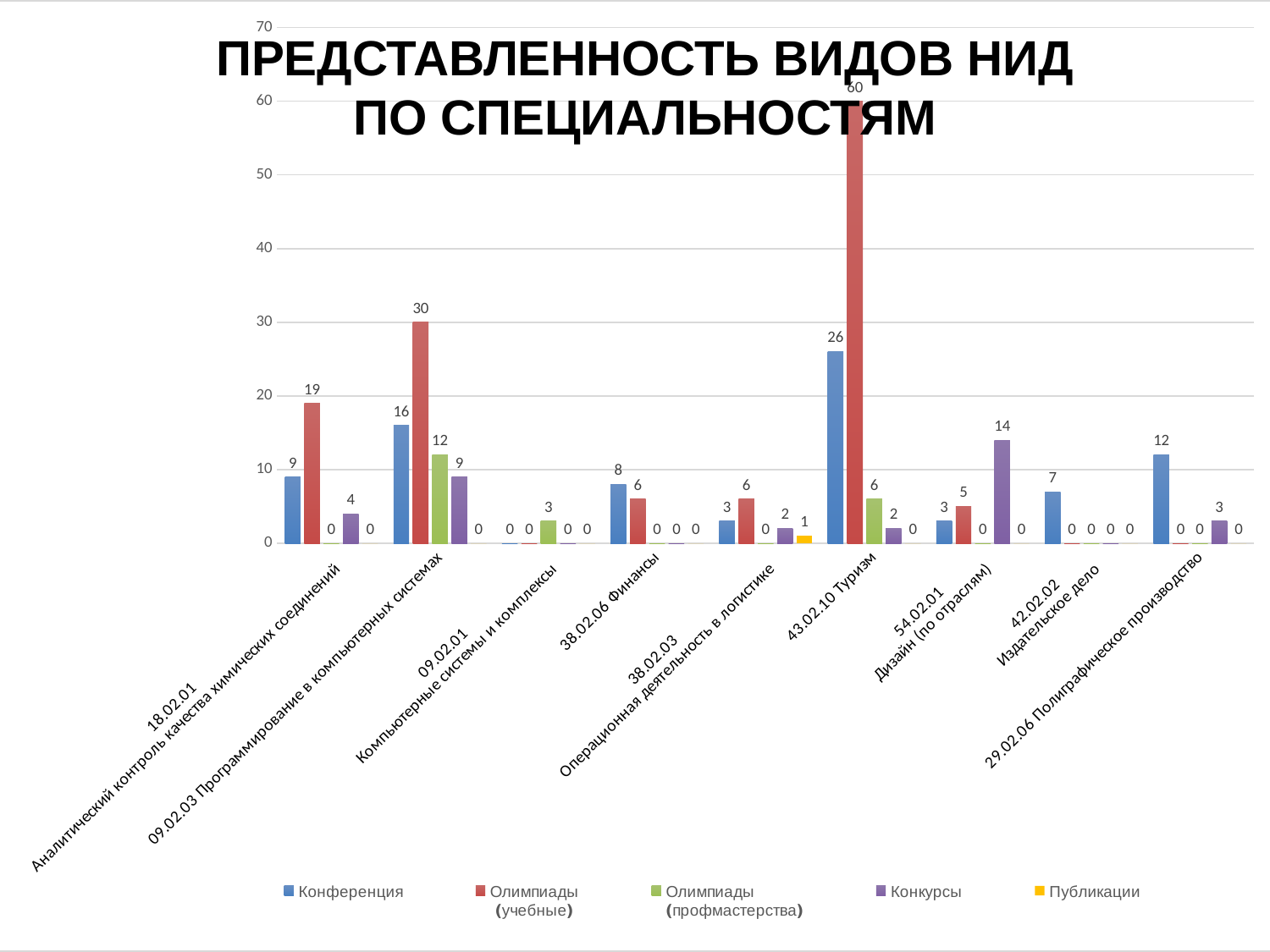

### Chart:

| Category | Конференция | Олимпиады
 (учебные) | Олимпиады
(профмастерства) | Конкурсы | Публикации |
|---|---|---|---|---|---|
| 18.02.01
Аналитический контроль качества химических соединений | 9.0 | 19.0 | 0.0 | 4.0 | 0.0 |
| 09.02.03 Программирование в компьютерных системах | 16.0 | 30.0 | 12.0 | 9.0 | 0.0 |
| 09.02.01
Компьютерные системы и комплексы | 0.0 | 0.0 | 3.0 | 0.0 | 0.0 |
| 38.02.06 Финансы | 8.0 | 6.0 | 0.0 | 0.0 | 0.0 |
| 38.02.03
Операционная деятельность в логистике | 3.0 | 6.0 | 0.0 | 2.0 | 1.0 |
| 43.02.10 Туризм | 26.0 | 60.0 | 6.0 | 2.0 | 0.0 |
| 54.02.01
Дизайн (по отраслям) | 3.0 | 5.0 | 0.0 | 14.0 | 0.0 |
| 42.02.02
Издательское дело | 7.0 | 0.0 | 0.0 | 0.0 | 0.0 |
| 29.02.06 Полиграфическое производство | 12.0 | 0.0 | 0.0 | 3.0 | 0.0 |
ПРЕДСТАВЛЕННОСТЬ видов ниД
по специальностям
#